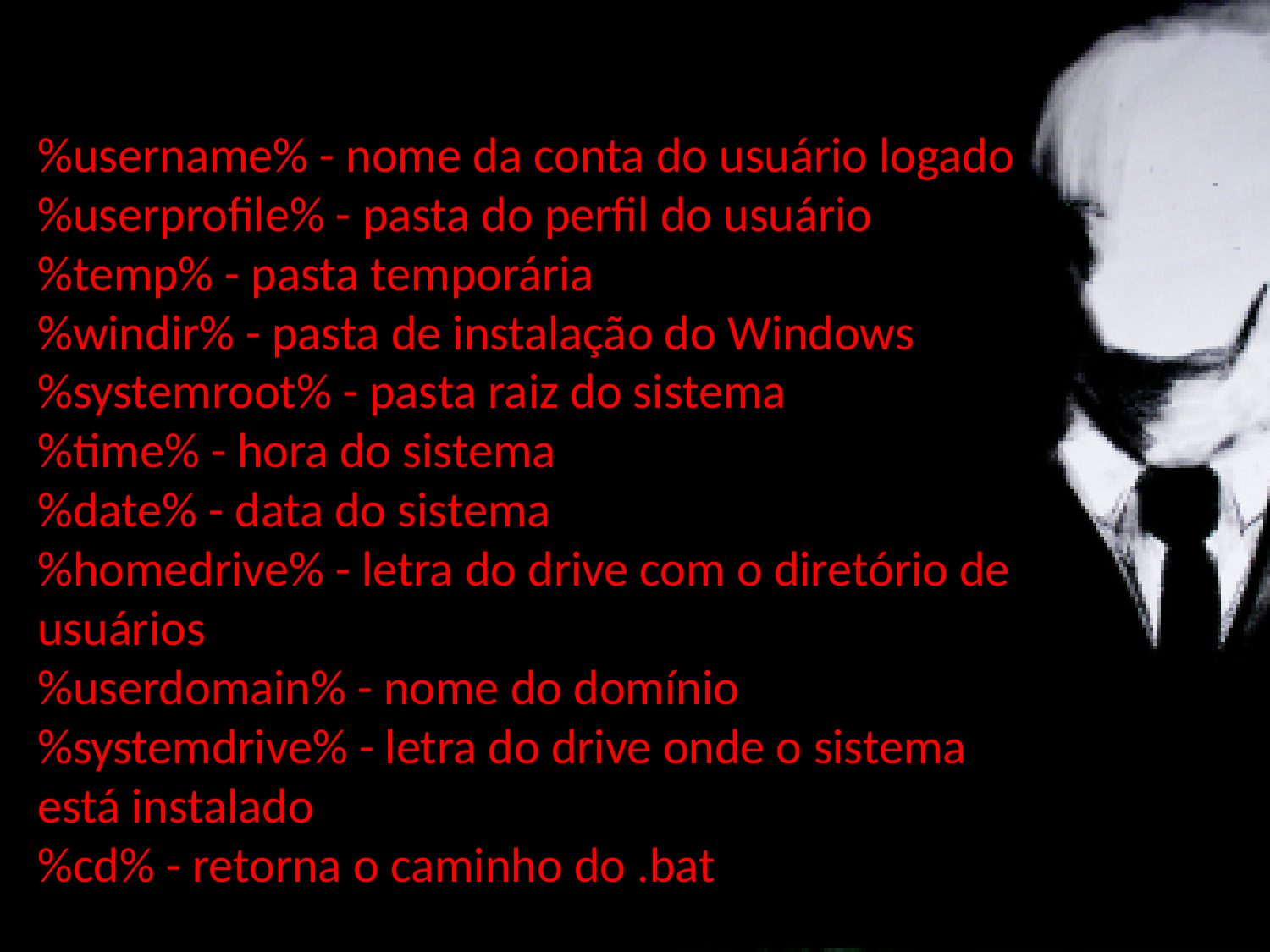

%username% - nome da conta do usuário logado
%userprofile% - pasta do perfil do usuário
%temp% - pasta temporária
%windir% - pasta de instalação do Windows
%systemroot% - pasta raiz do sistema
%time% - hora do sistema
%date% - data do sistema
%homedrive% - letra do drive com o diretório de usuários
%userdomain% - nome do domínio
%systemdrive% - letra do drive onde o sistema está instalado
%cd% - retorna o caminho do .bat